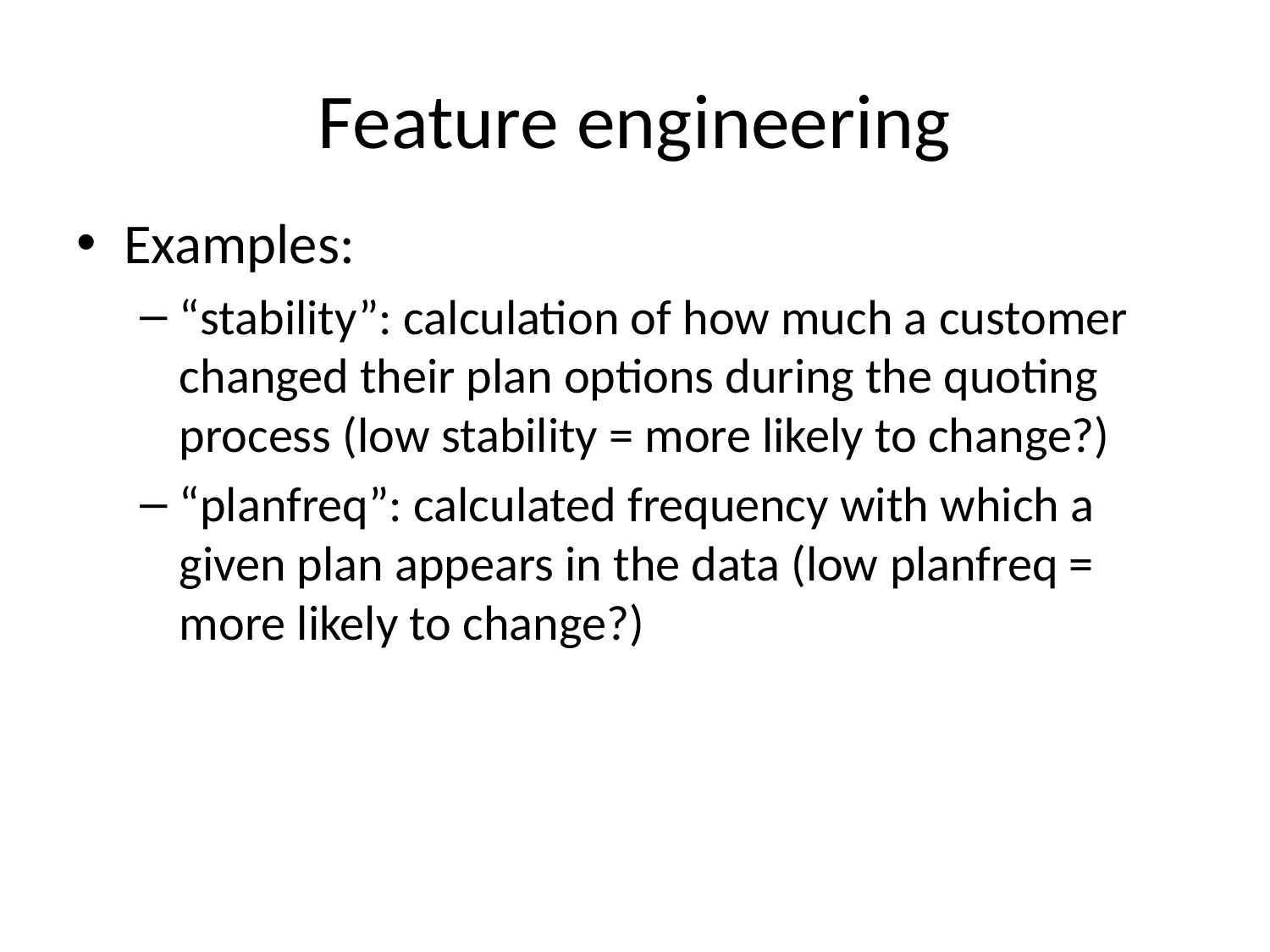

# Feature engineering
Examples:
“stability”: calculation of how much a customer changed their plan options during the quoting process (low stability = more likely to change?)
“planfreq”: calculated frequency with which a given plan appears in the data (low planfreq = more likely to change?)